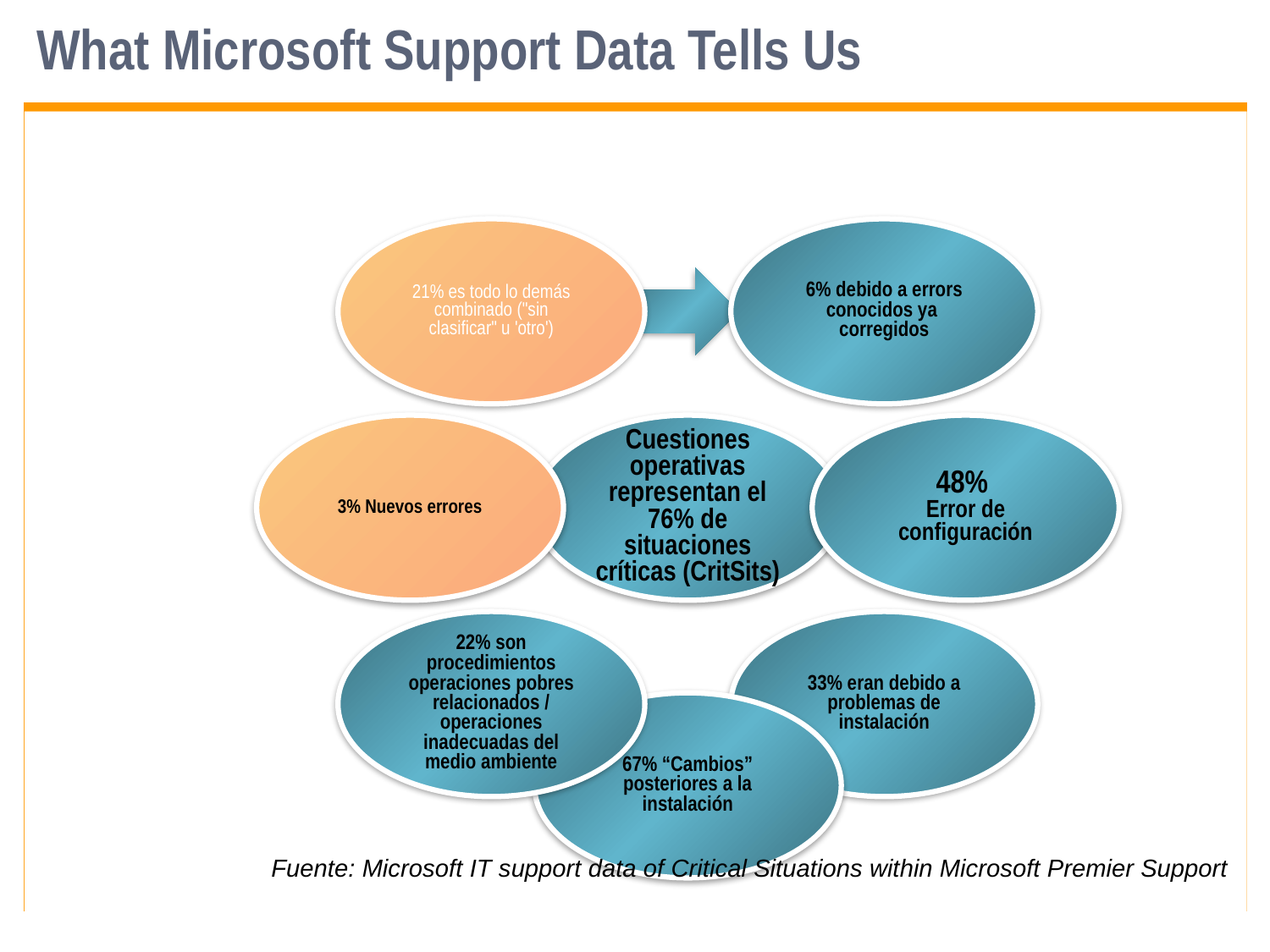

# What Microsoft Support Data Tells Us
6% debido a errors conocidos ya  corregidos
48%
Error de configuración
33% eran debido a problemas de instalación
67% “Cambios” posteriores a la instalación
22% son procedimientos operaciones pobres relacionados / operaciones inadecuadas del medio ambiente
3% Nuevos errores
21% es todo lo demás combinado ("sin clasificar" u 'otro')
Cuestiones operativas representan el 76% de situaciones críticas (CritSits)
Fuente: Microsoft IT support data of Critical Situations within Microsoft Premier Support